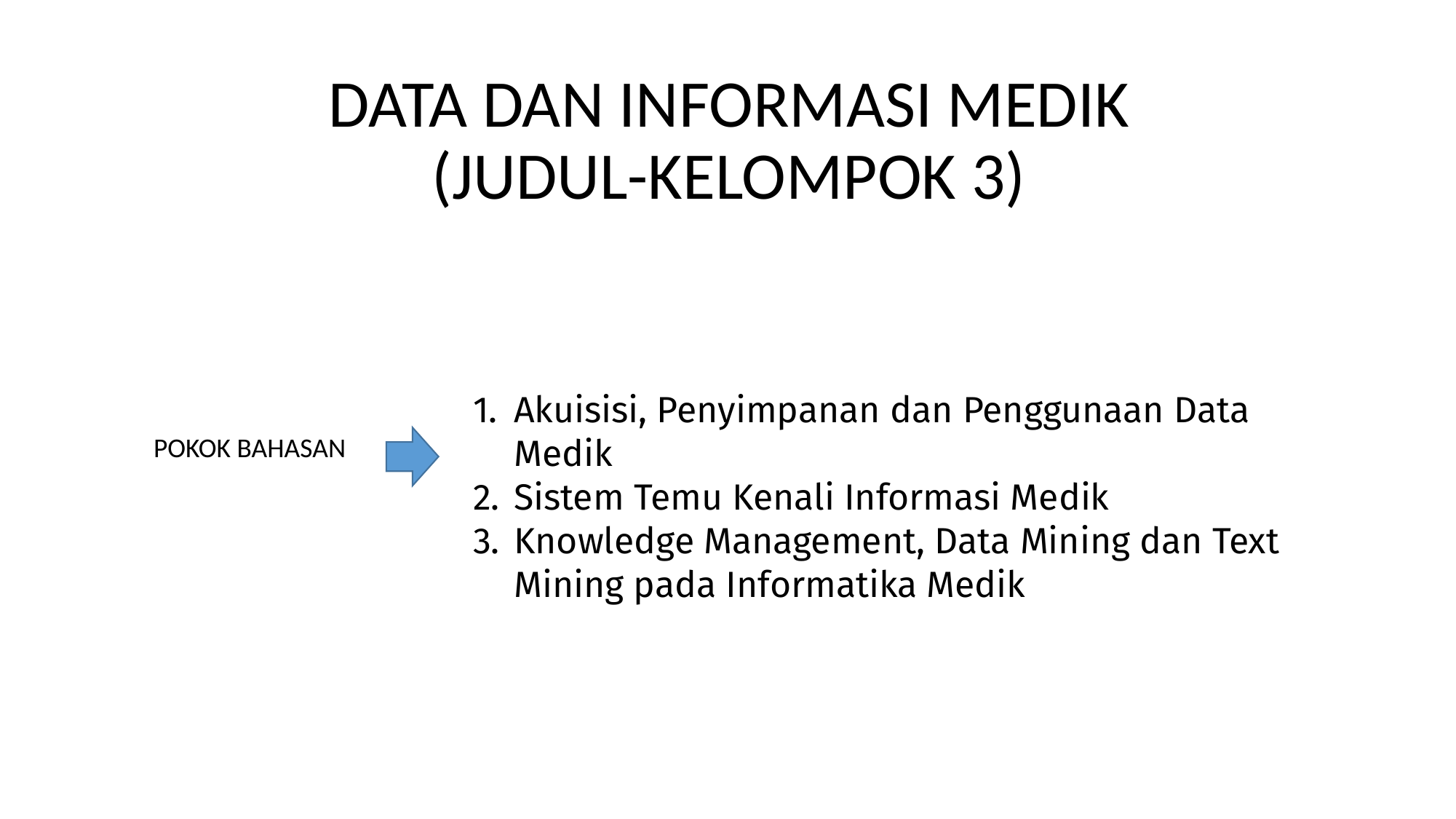

# DATA DAN INFORMASI MEDIK (JUDUL-KELOMPOK 3)
Akuisisi, Penyimpanan dan Penggunaan Data Medik
Sistem Temu Kenali Informasi Medik
Knowledge Management, Data Mining dan Text Mining pada Informatika Medik
POKOK BAHASAN